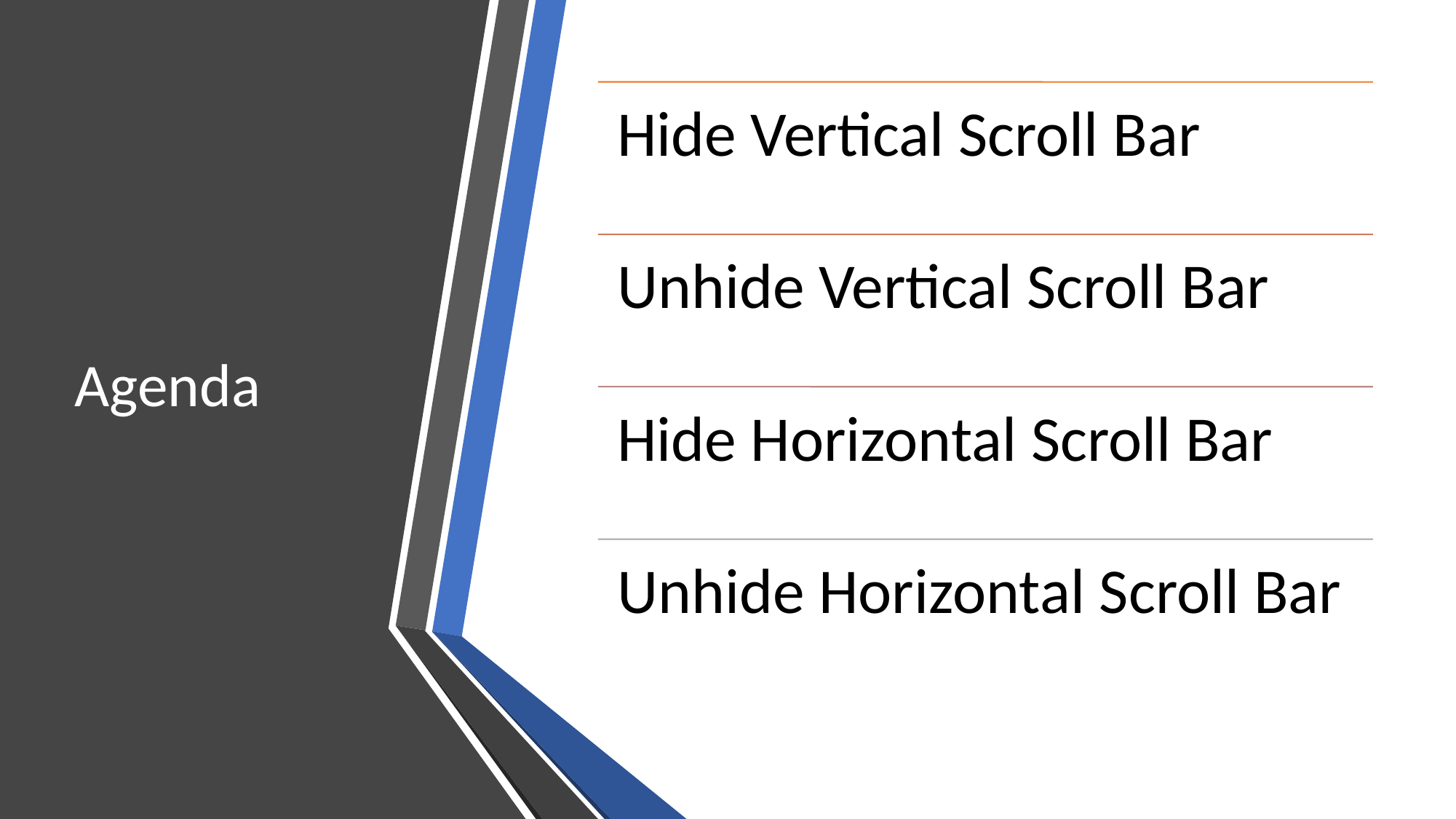

# Agenda
Hide Vertical Scroll Bar
Unhide Vertical Scroll Bar
Hide Horizontal Scroll Bar
Unhide Horizontal Scroll Bar